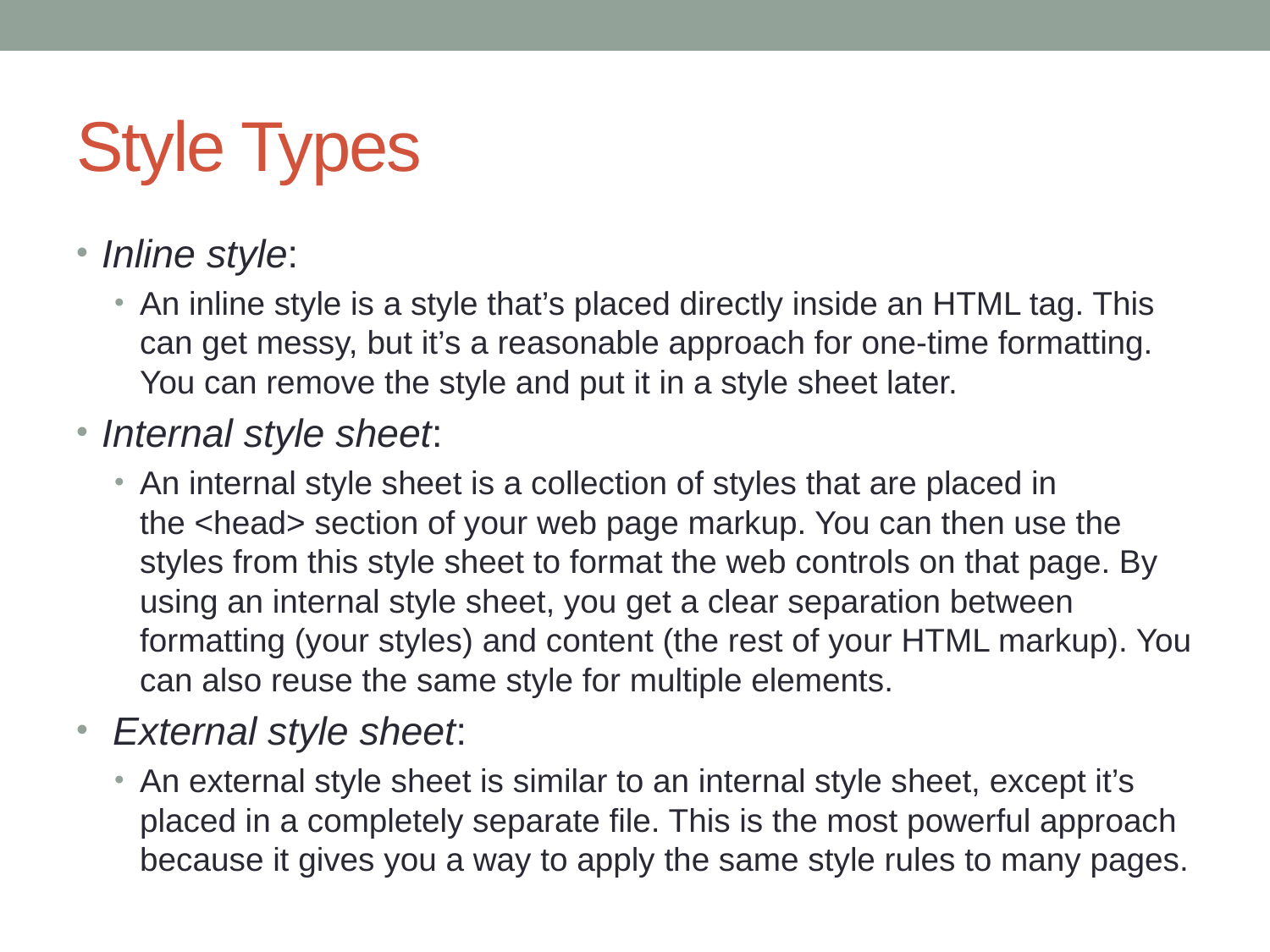

# Style Types
Inline style:
An inline style is a style that’s placed directly inside an HTML tag. This can get messy, but it’s a reasonable approach for one-time formatting. You can remove the style and put it in a style sheet later.
Internal style sheet:
An internal style sheet is a collection of styles that are placed in
the <head> section of your web page markup. You can then use the styles from this style sheet to format the web controls on that page. By using an internal style sheet, you get a clear separation between formatting (your styles) and content (the rest of your HTML markup). You can also reuse the same style for multiple elements.
 External style sheet:
An external style sheet is similar to an internal style sheet, except it’s placed in a completely separate file. This is the most powerful approach because it gives you a way to apply the same style rules to many pages.